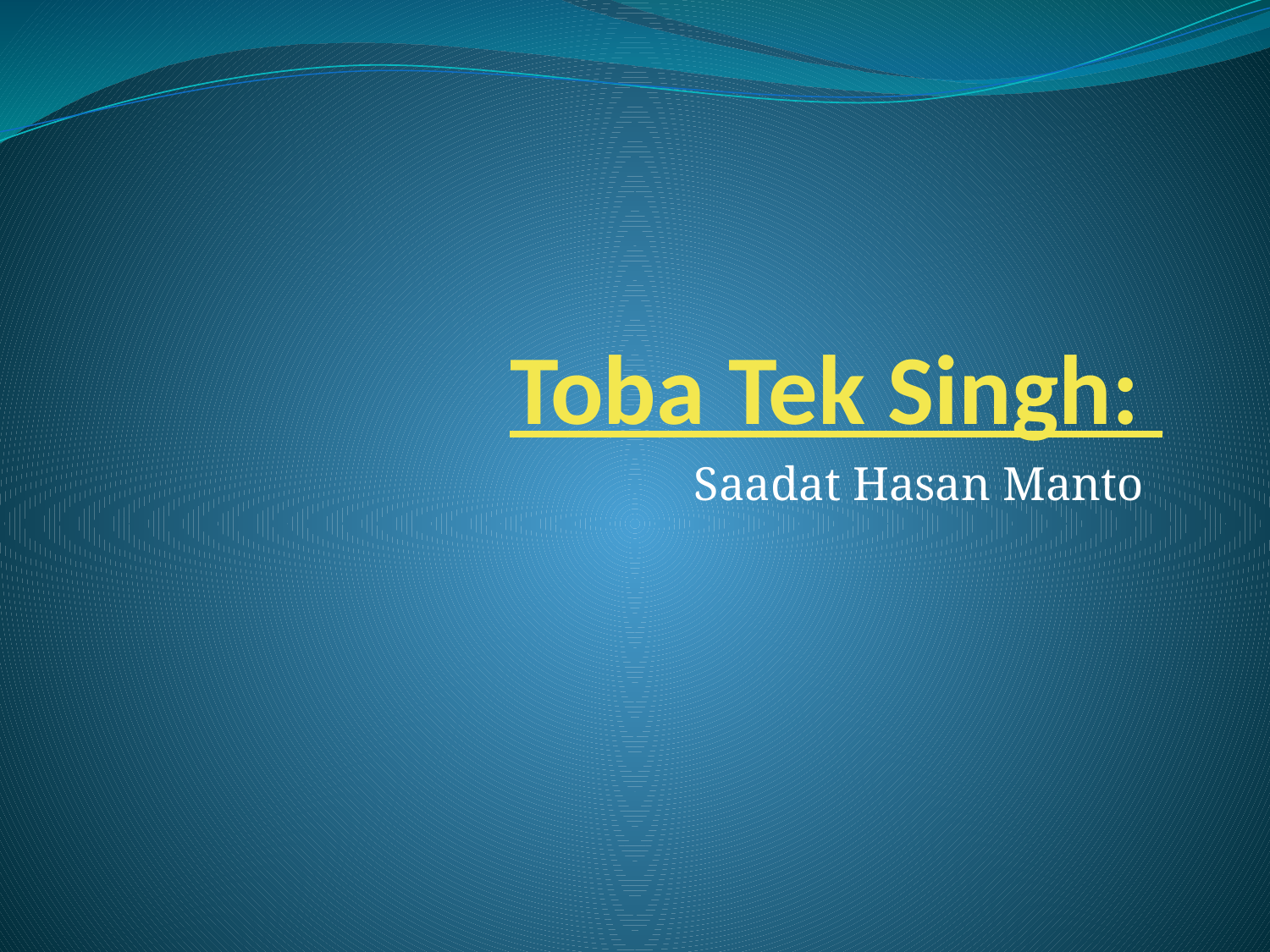

# Toba Tek Singh:
Saadat Hasan Manto